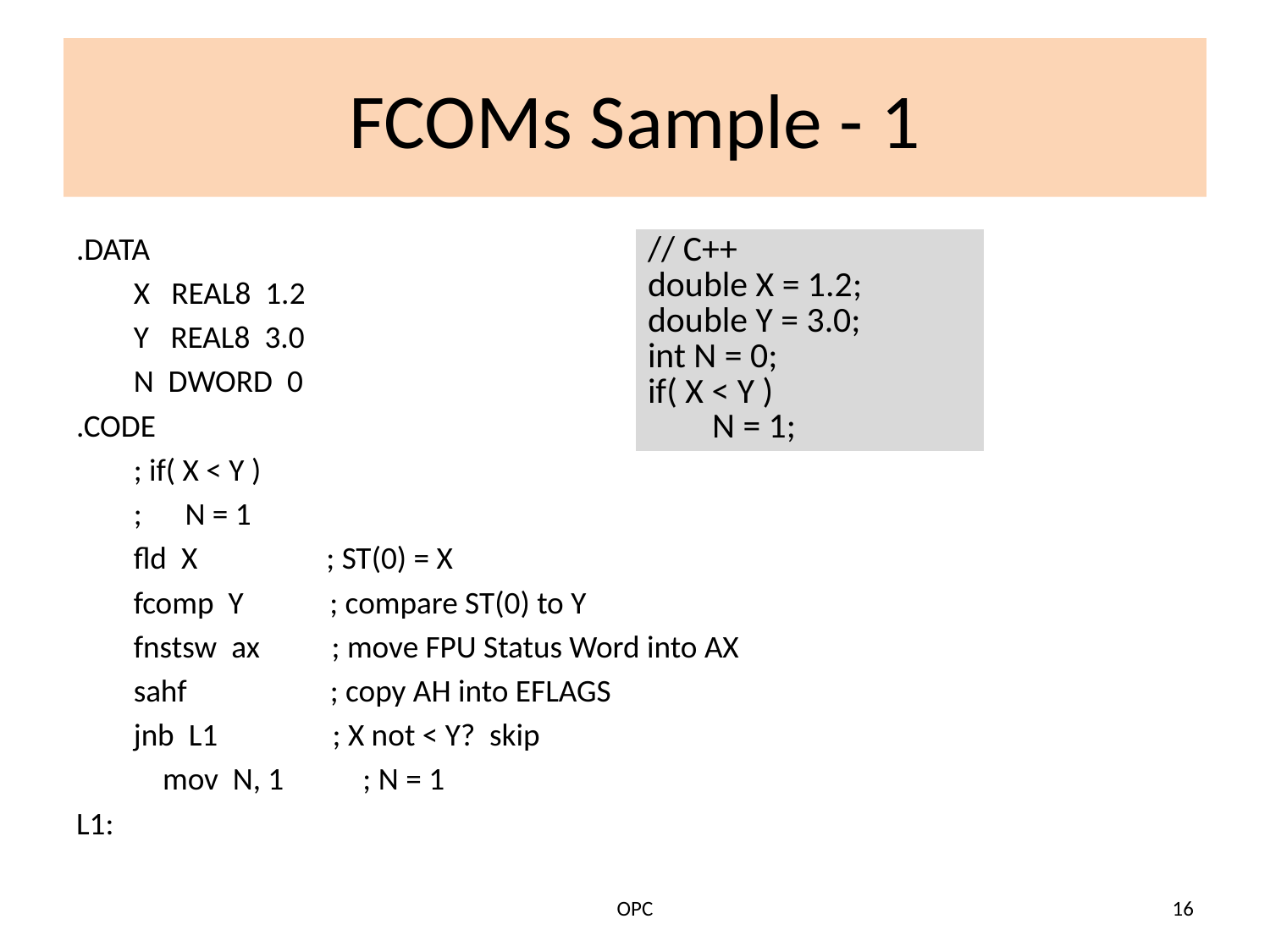

# FCOMs Sample - 1
.DATA
        X   REAL8  1.2
        Y   REAL8  3.0
        N  DWORD  0
.CODE
        ; if( X < Y )
        ;      N = 1
        fld  X                  ; ST(0) = X
        fcomp  Y            ; compare ST(0) to Y
        fnstsw  ax          ; move FPU Status Word into AX
        sahf                    ; copy AH into EFLAGS
        jnb  L1                ; X not < Y?  skip
            mov  N, 1           ; N = 1
L1:
| // C++ double X = 1.2; double Y = 3.0; int N = 0; if( X < Y ) N = 1; |
| --- |
OPC
16